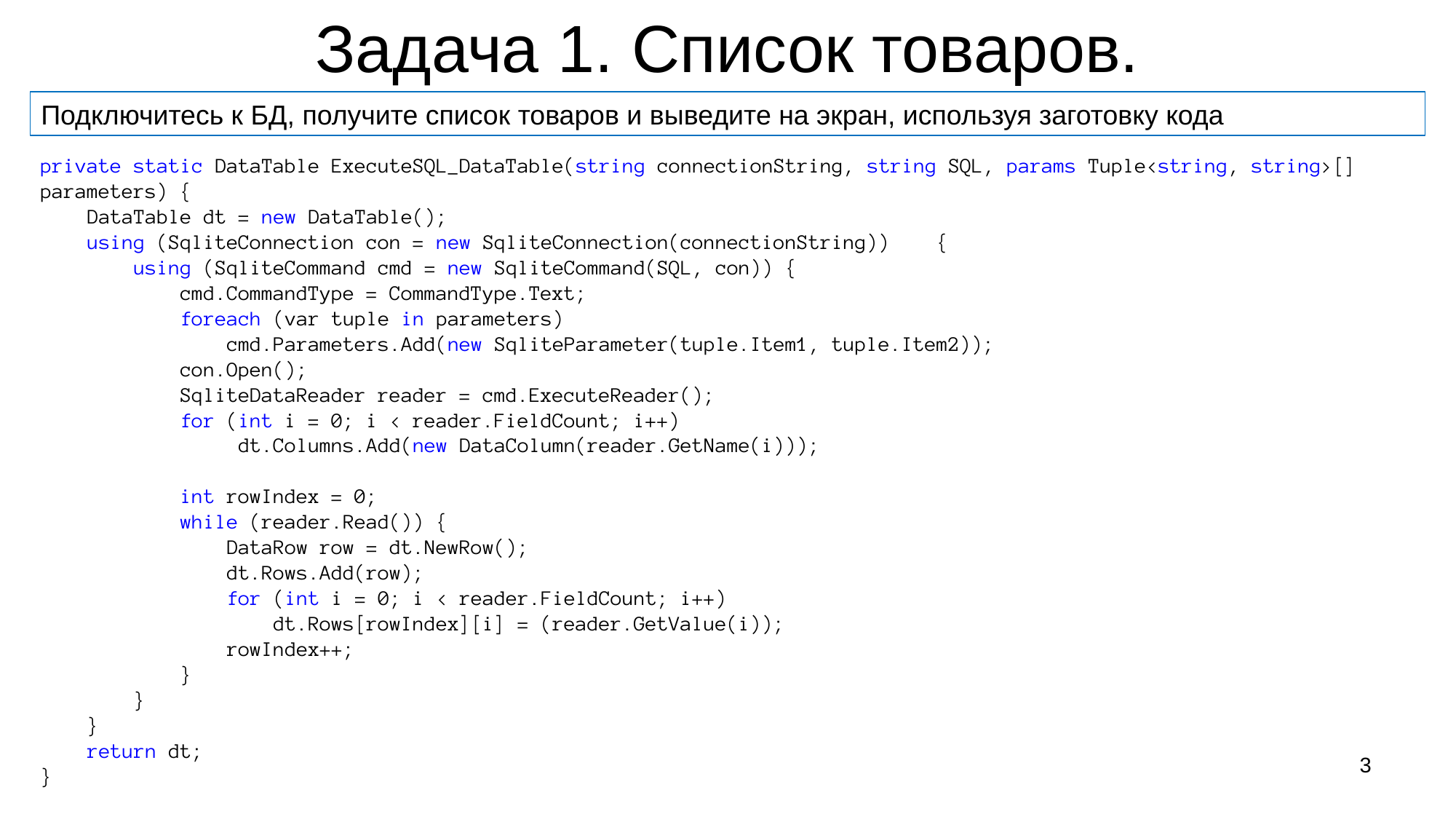

# Задача 1. Список товаров.
Подключитесь к БД, получите список товаров и выведите на экран, используя заготовку кода
private static DataTable ExecuteSQL_DataTable(string connectionString, string SQL, params Tuple<string, string>[] parameters) {
    DataTable dt = new DataTable();
    using (SqliteConnection con = new SqliteConnection(connectionString))    {
        using (SqliteCommand cmd = new SqliteCommand(SQL, con)) {
            cmd.CommandType = CommandType.Text;
            foreach (var tuple in parameters)
                cmd.Parameters.Add(new SqliteParameter(tuple.Item1, tuple.Item2));
            con.Open();
            SqliteDataReader reader = cmd.ExecuteReader();
            for (int i = 0; i < reader.FieldCount; i++)
                 dt.Columns.Add(new DataColumn(reader.GetName(i)));

            int rowIndex = 0;
            while (reader.Read()) {
                DataRow row = dt.NewRow();
                dt.Rows.Add(row);
                for (int i = 0; i < reader.FieldCount; i++)
                    dt.Rows[rowIndex][i] = (reader.GetValue(i));
                rowIndex++;
            }
        }
    }
    return dt;
}
3